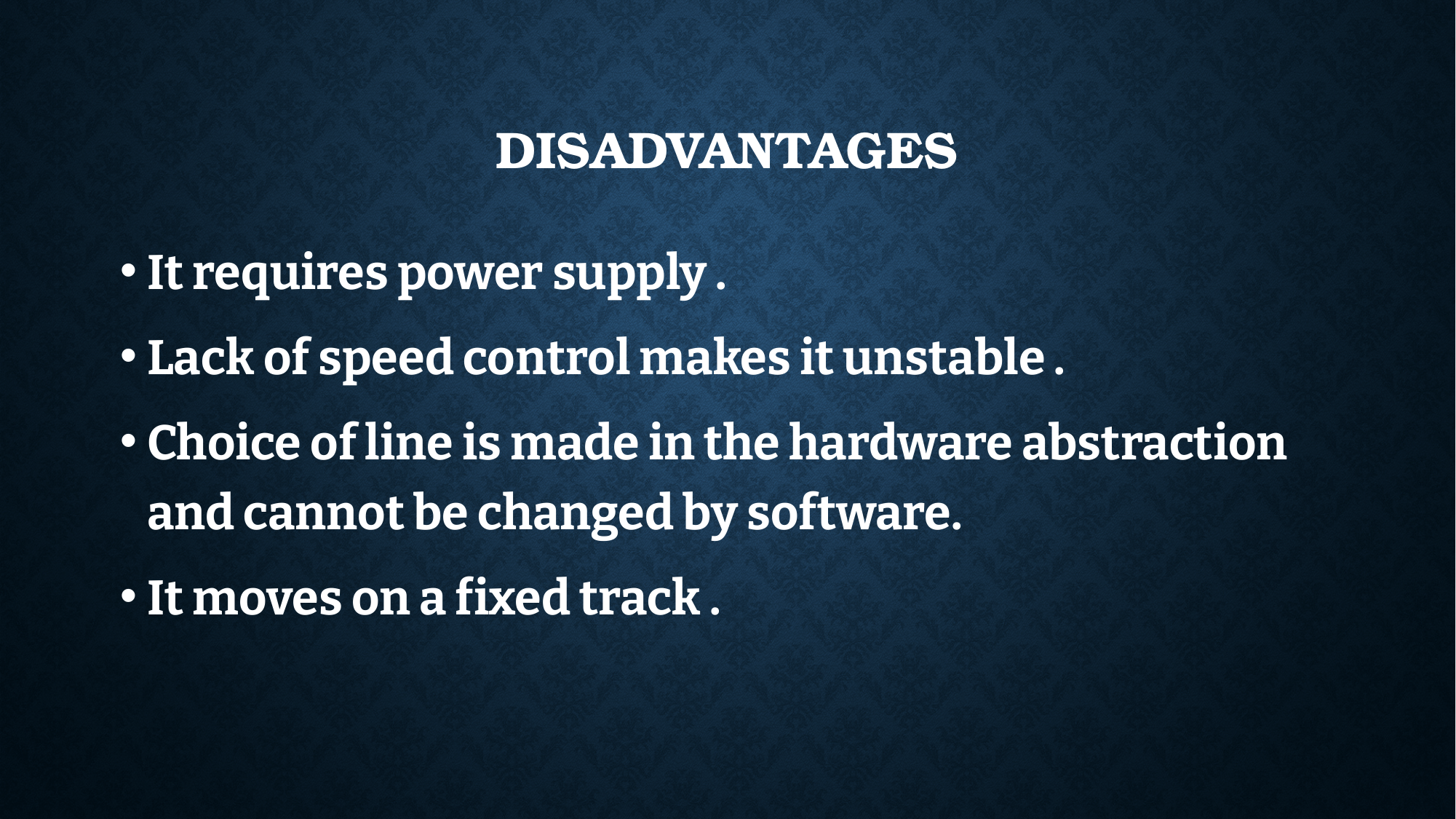

# disadvantages
It requires power supply .
Lack of speed control makes it unstable .
Choice of line is made in the hardware abstraction and cannot be changed by software.
It moves on a fixed track .